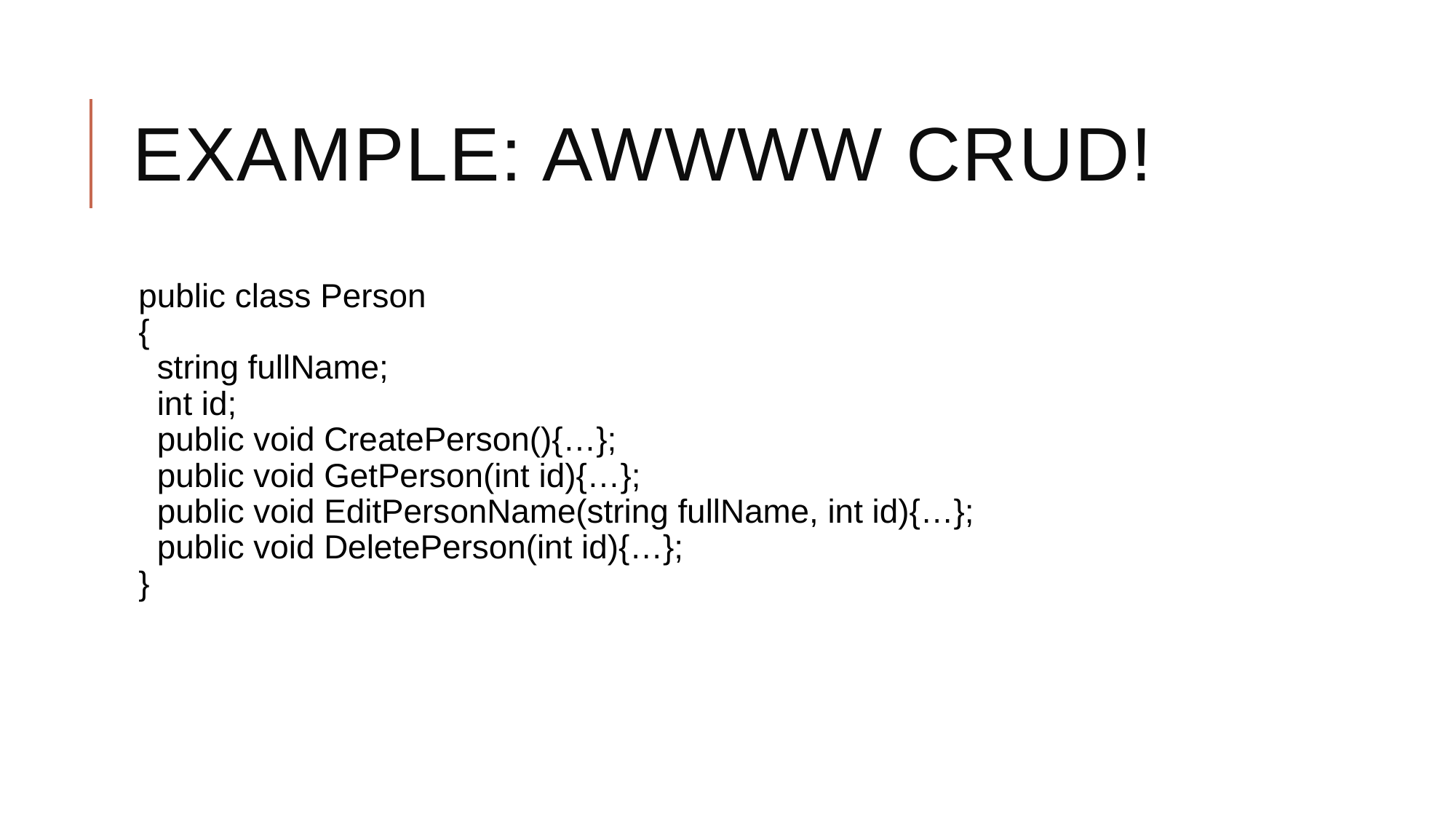

# Example: Awwww crud!
public class Person
{
  string fullName;
  int id;
  public void CreatePerson(){…};
  public void GetPerson(int id){…};
  public void EditPersonName(string fullName, int id){…};
  public void DeletePerson(int id){…};
}